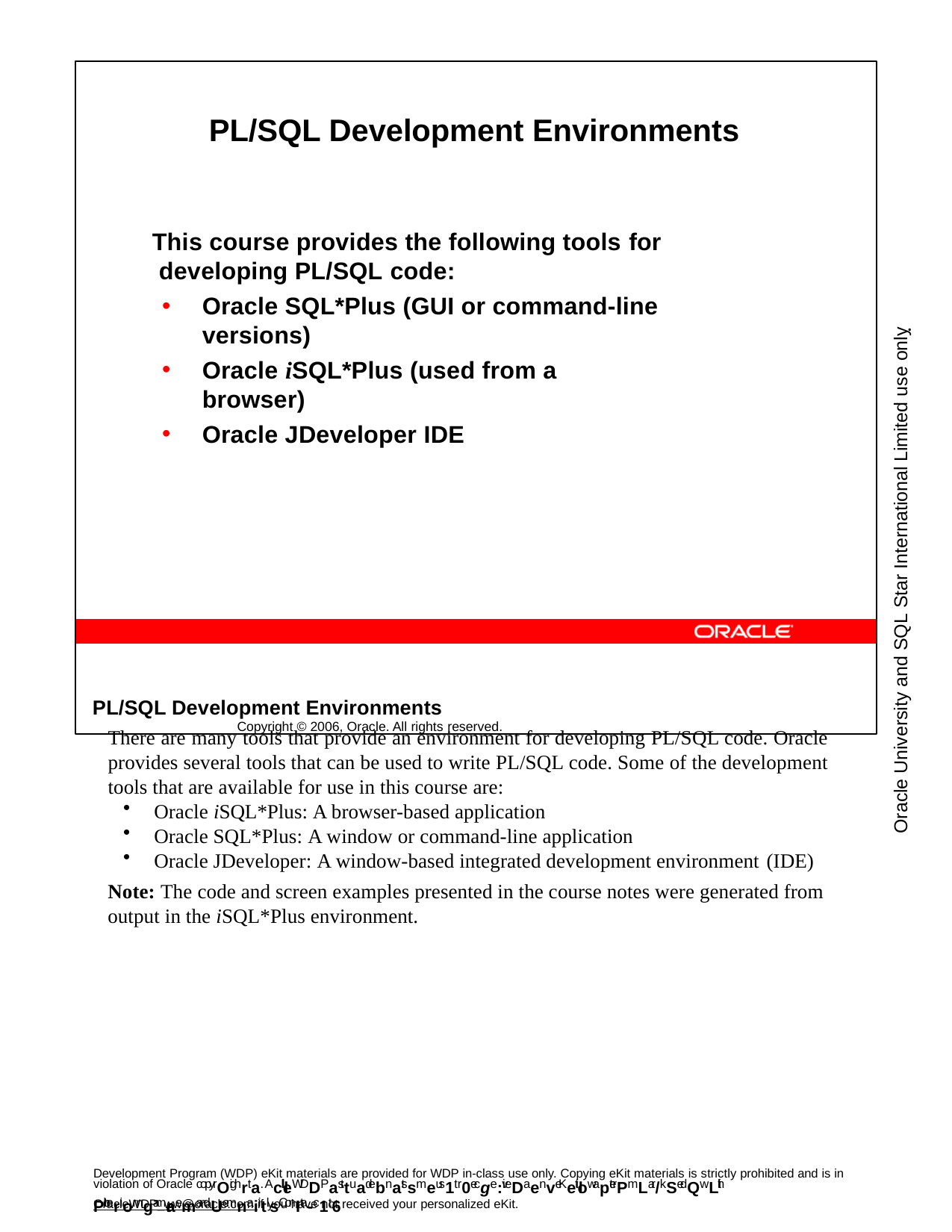

PL/SQL Development Environments

This course provides the following tools for  developing PL/SQL code:
Oracle SQL*Plus (GUI or command-line versions)
Oracle iSQL*Plus (used from a browser)
Oracle JDeveloper IDE

Copyright © 2006, Oracle. All rights reserved.
Oracle University and SQL Star International Limited use onlyฺ

PL/SQL Development Environments
There are many tools that provide an environment for developing PL/SQL code. Oracle  provides several tools that can be used to write PL/SQL code. Some of the development  tools that are available for use in this course are:
Oracle iSQL*Plus: A browser-based application
Oracle SQL*Plus: A window or command-line application
Oracle JDeveloper: A window-based integrated development environment (IDE)
Note: The code and screen examples presented in the course notes were generated from  output in the iSQL*Plus environment.
Development Program (WDP) eKit materials are provided for WDP in-class use only. Copying eKit materials is strictly prohibited and is in
violation of Oracle copyrOighrta. AcllleWDDPasttuadebnatssmeus1t r0ecge:iveDaen veKeitlowapterPmLar/kSedQwLith Ptherior ngamrae mandUemnaiitl.sConIta-c1t6
OracleWDP_ww@oracle.com if you have not received your personalized eKit.